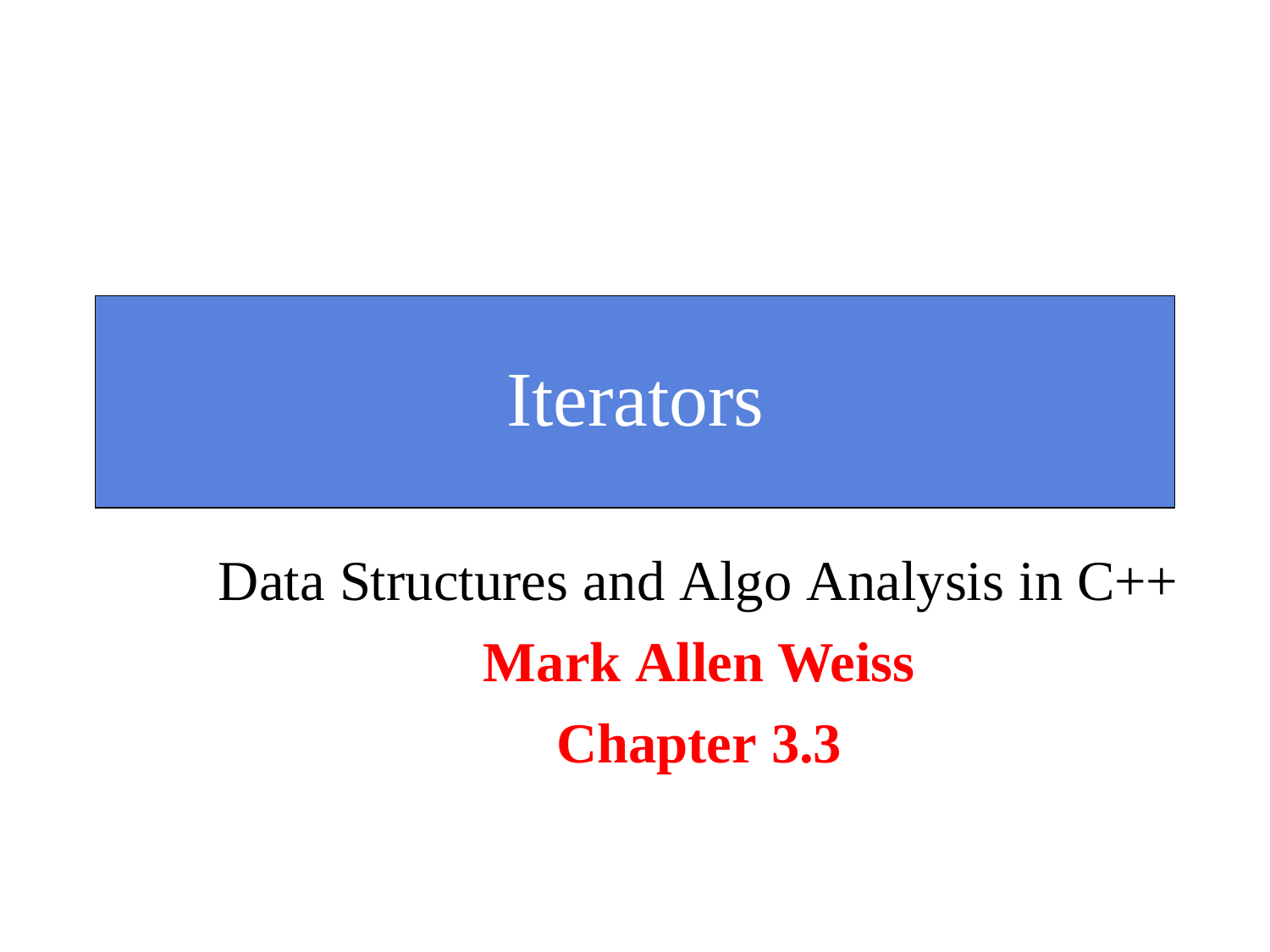

# Iterators
Data Structures and Algo Analysis in C++
Mark Allen Weiss Chapter 3.3